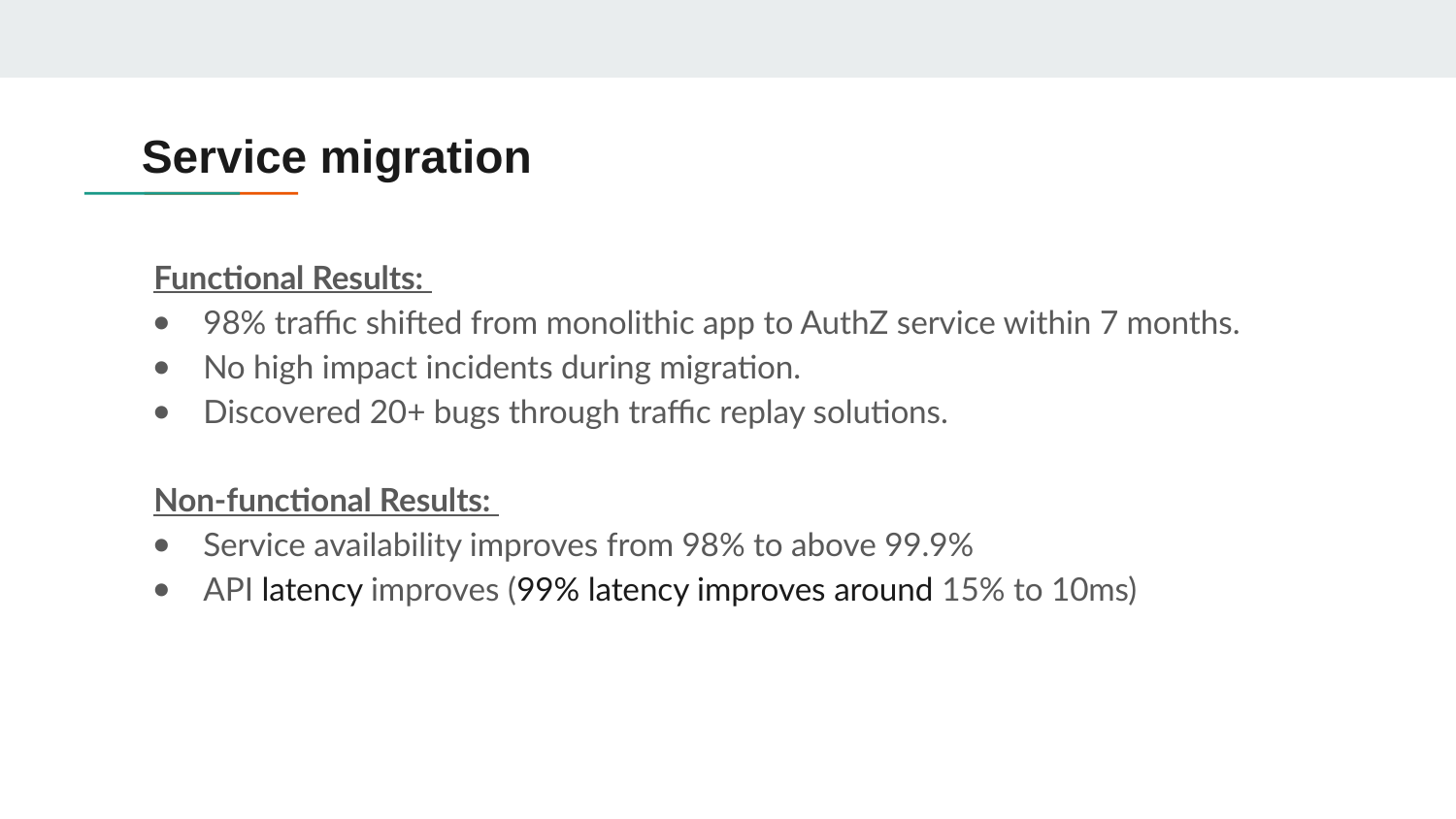

# Service migration
Functional Results:
98% traffic shifted from monolithic app to AuthZ service within 7 months.
No high impact incidents during migration.
Discovered 20+ bugs through traffic replay solutions.

Non-functional Results:
Service availability improves from 98% to above 99.9%
API latency improves (99% latency improves around 15% to 10ms)